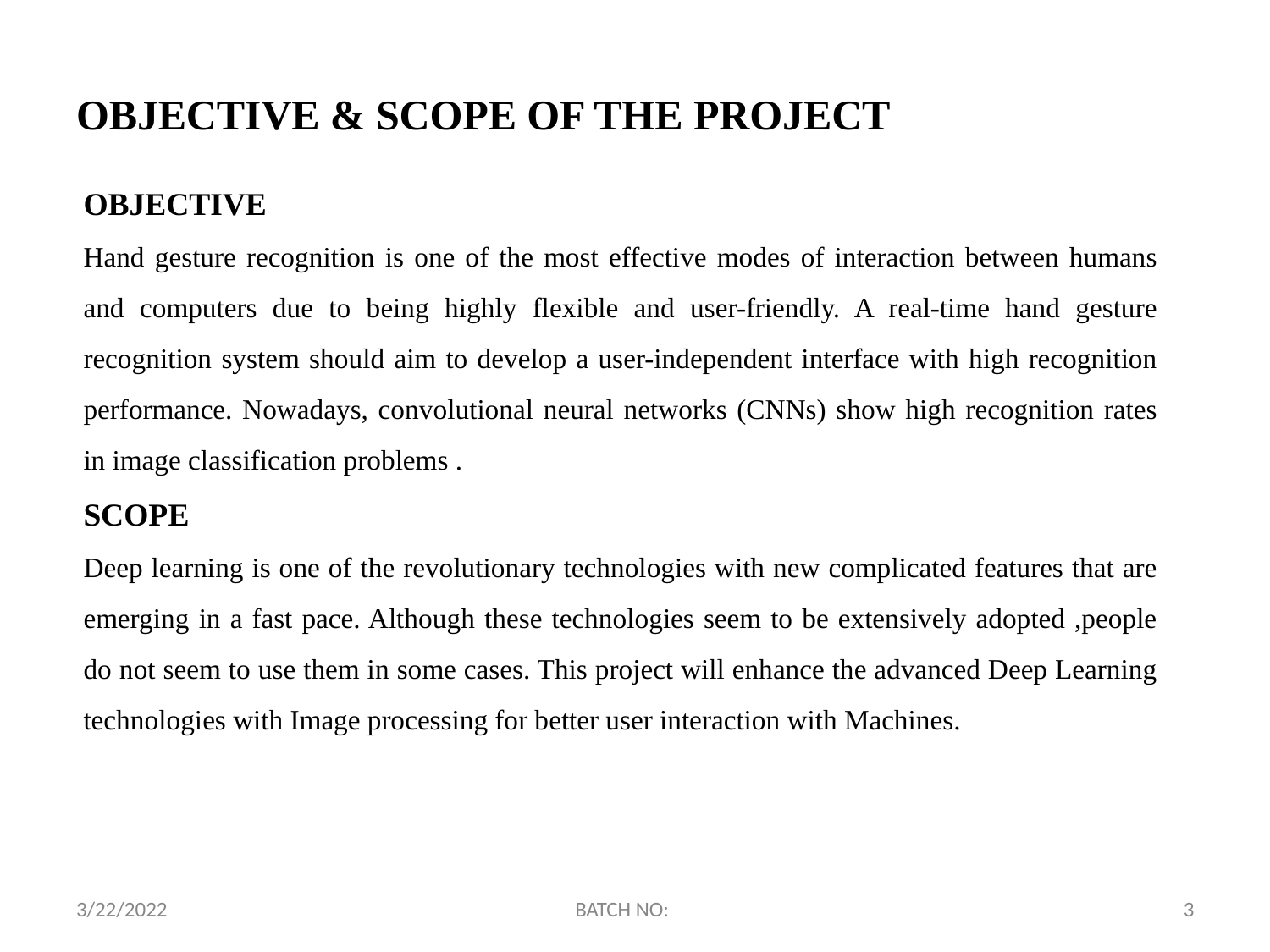

# OBJECTIVE & SCOPE OF THE PROJECT
OBJECTIVE
Hand gesture recognition is one of the most effective modes of interaction between humans and computers due to being highly flexible and user-friendly. A real-time hand gesture recognition system should aim to develop a user-independent interface with high recognition performance. Nowadays, convolutional neural networks (CNNs) show high recognition rates in image classification problems .
SCOPE
Deep learning is one of the revolutionary technologies with new complicated features that are emerging in a fast pace. Although these technologies seem to be extensively adopted ,people do not seem to use them in some cases. This project will enhance the advanced Deep Learning technologies with Image processing for better user interaction with Machines.
3/22/2022
BATCH NO:
3